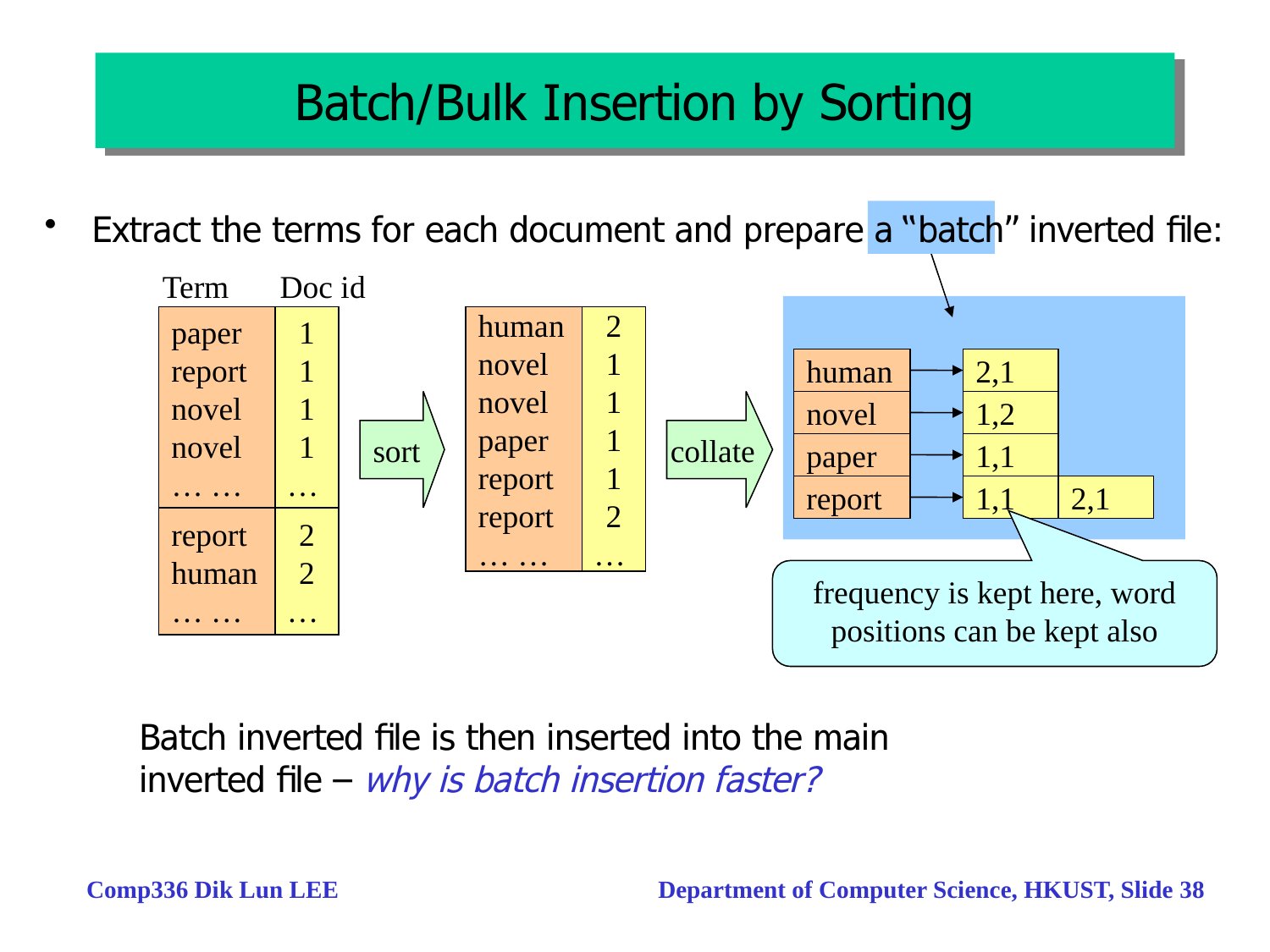

Batch/Bulk Insertion by Sorting
Extract the terms for each document and prepare a “batch” inverted file:

Term
Doc id
paper
report
novel
novel
… …
1
1
1
1
…
report
human
… …
2
2
…
human
novel
novel
paper
report
report
… …
2
1
1
1
1
2
…
sort
human
2,1

novel
1,2

paper
1,1

report
1,1
2,1

collate
frequency is kept here, word positions can be kept also
Batch inverted file is then inserted into the main inverted file – why is batch insertion faster?
Comp336 Dik Lun LEE                                                    Department of Computer Science, HKUST, Slide 38